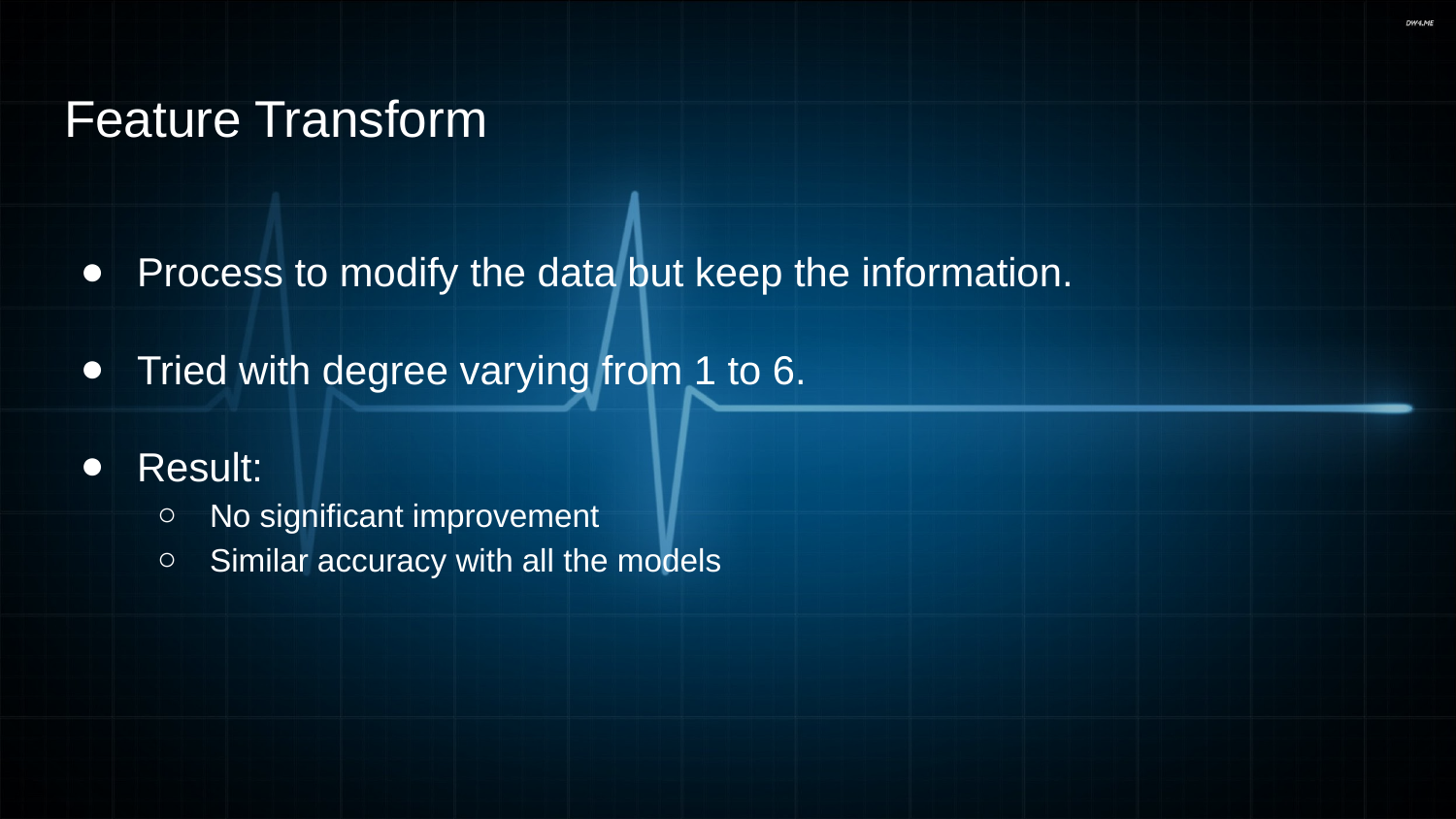

# Feature Transform
Process to modify the data but keep the information.
Tried with degree varying from 1 to 6.
Result:
No significant improvement
Similar accuracy with all the models